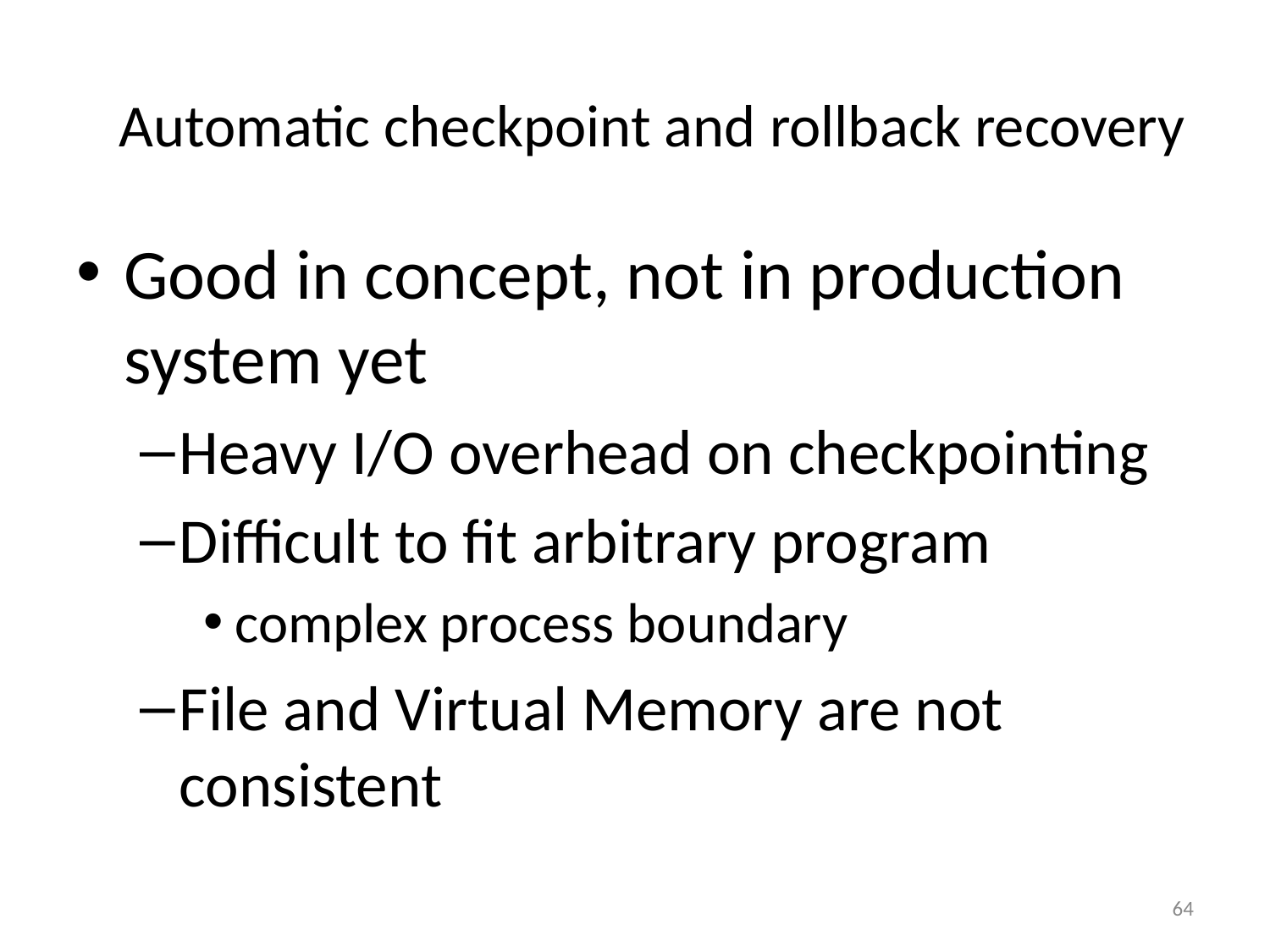

# Automatic checkpoint and rollback recovery
Good in concept, not in production system yet
Heavy I/O overhead on checkpointing
Difficult to fit arbitrary program
complex process boundary
File and Virtual Memory are not consistent

64